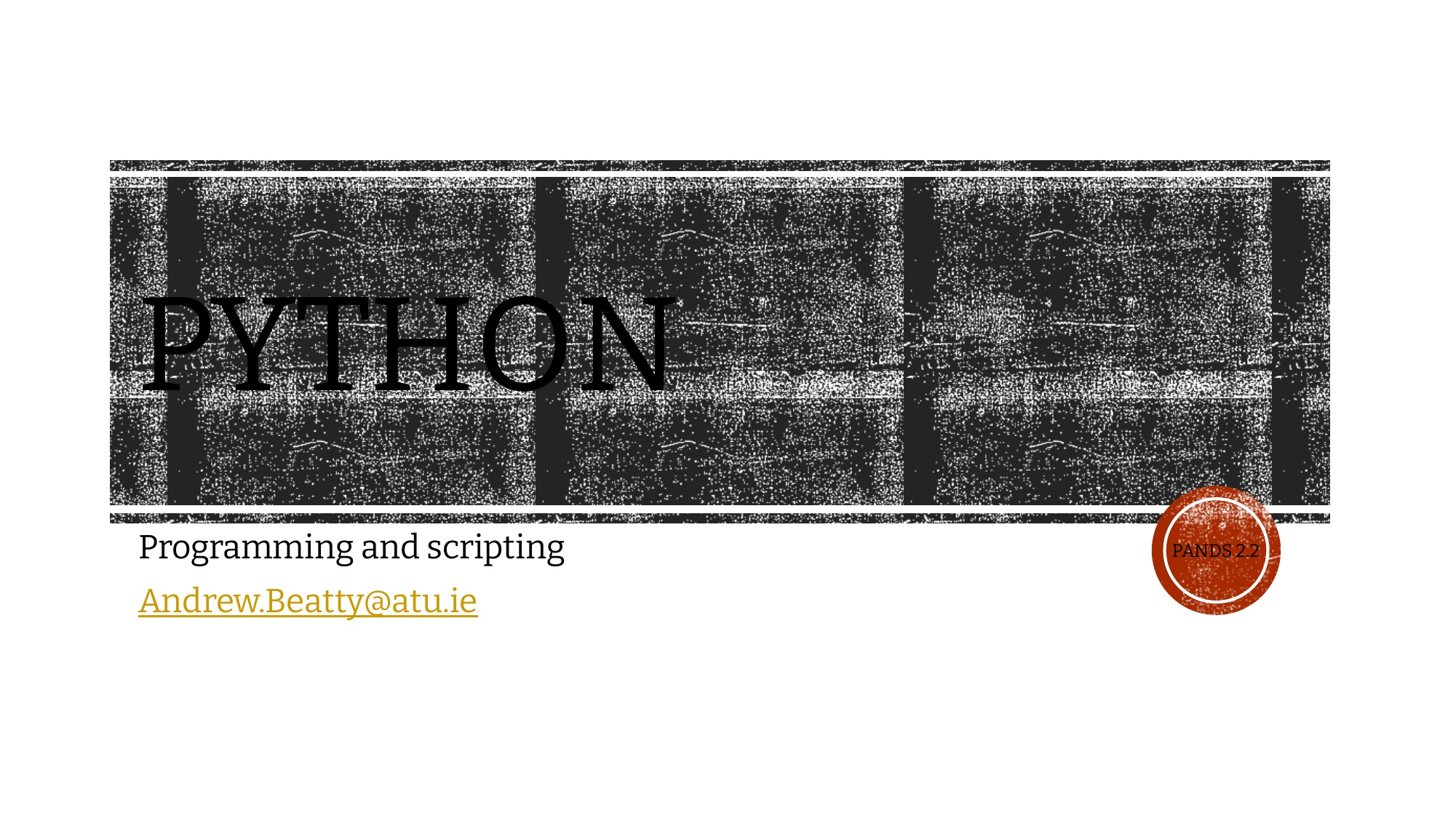

# Python
Programming and scripting
Andrew.Beatty@atu.ie
PANDS 2.2